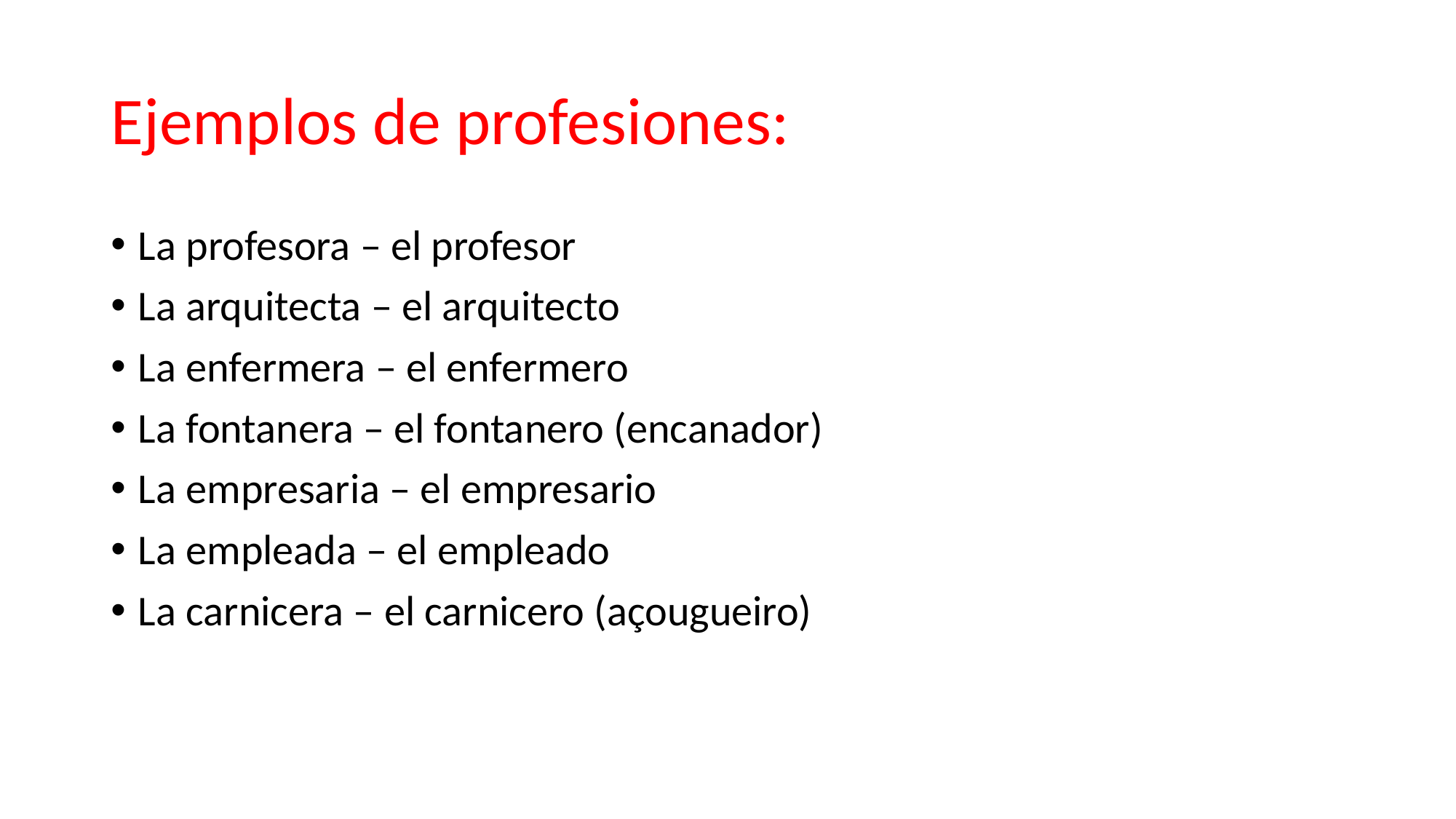

# Ejemplos de profesiones:
La profesora – el profesor
La arquitecta – el arquitecto
La enfermera – el enfermero
La fontanera – el fontanero (encanador)
La empresaria – el empresario
La empleada – el empleado
La carnicera – el carnicero (açougueiro)